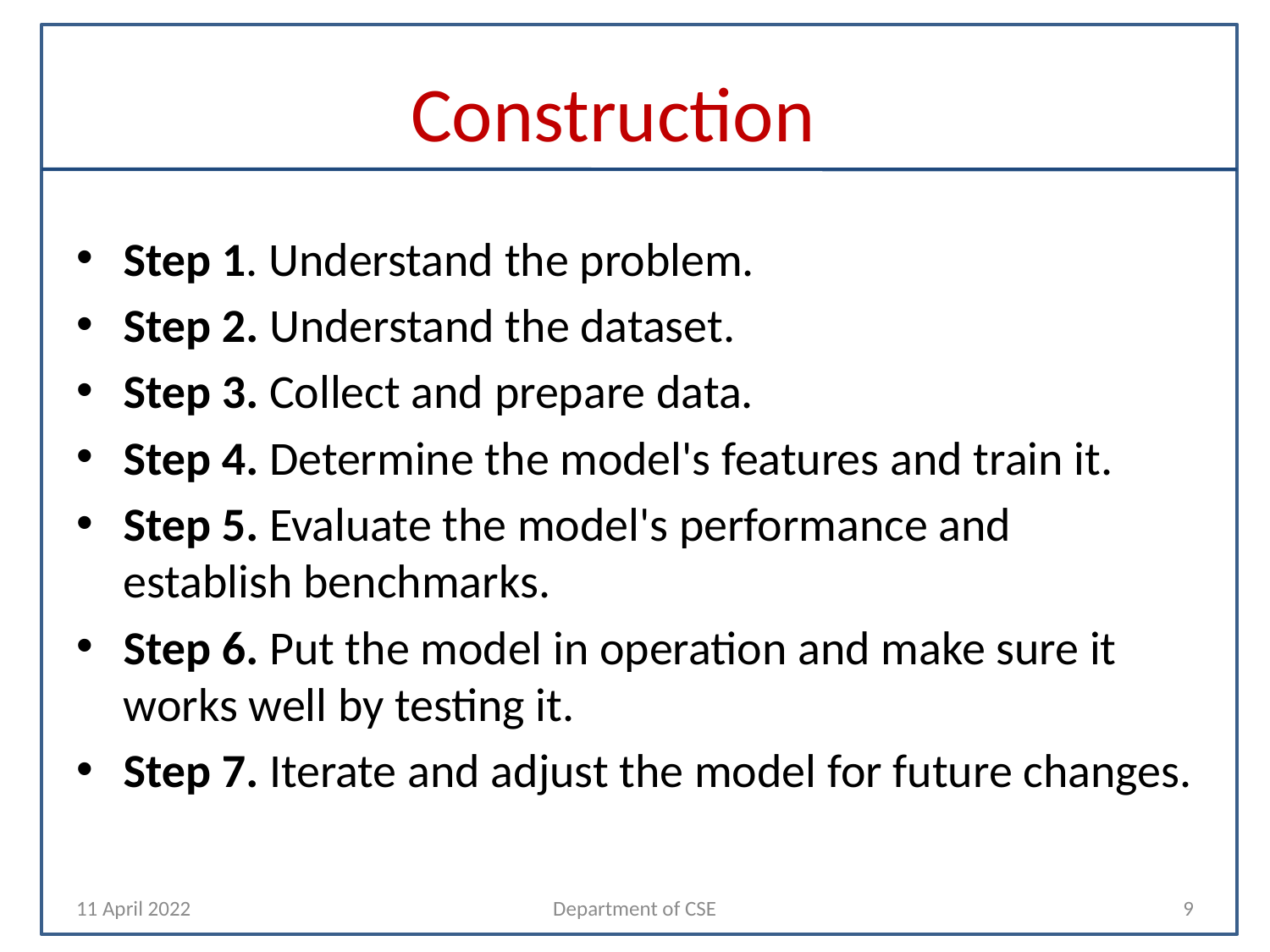

# Construction
Step 1. Understand the problem.
Step 2. Understand the dataset.
Step 3. Collect and prepare data.
Step 4. Determine the model's features and train it.
Step 5. Evaluate the model's performance and           establish benchmarks.
Step 6. Put the model in operation and make sure it   works well by testing it.
Step 7. Iterate and adjust the model for future changes.
11 April 2022
Department of CSE
9